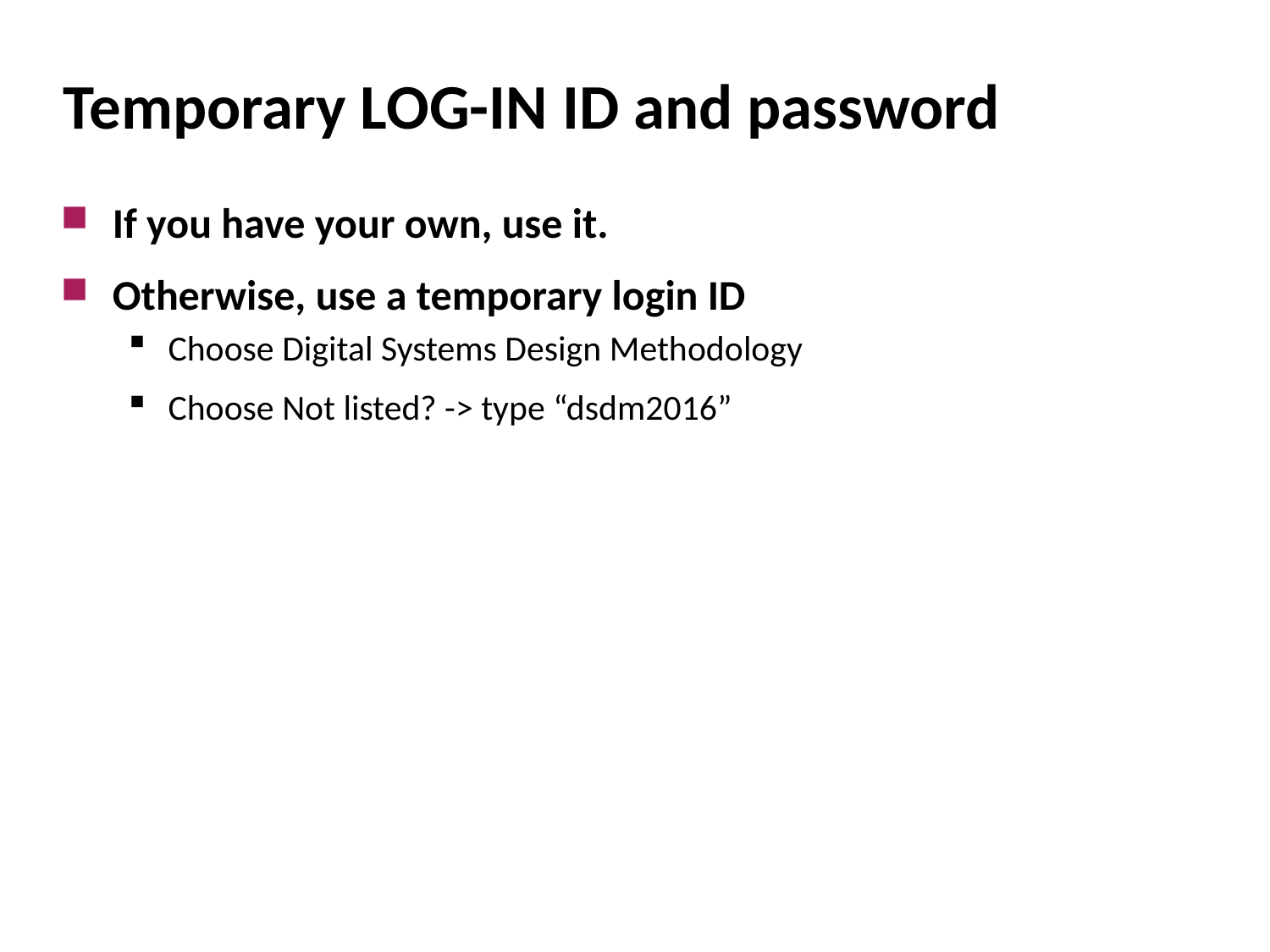

# Temporary LOG-IN ID and password
If you have your own, use it.
Otherwise, use a temporary login ID
Choose Digital Systems Design Methodology
Choose Not listed? -> type “dsdm2016”